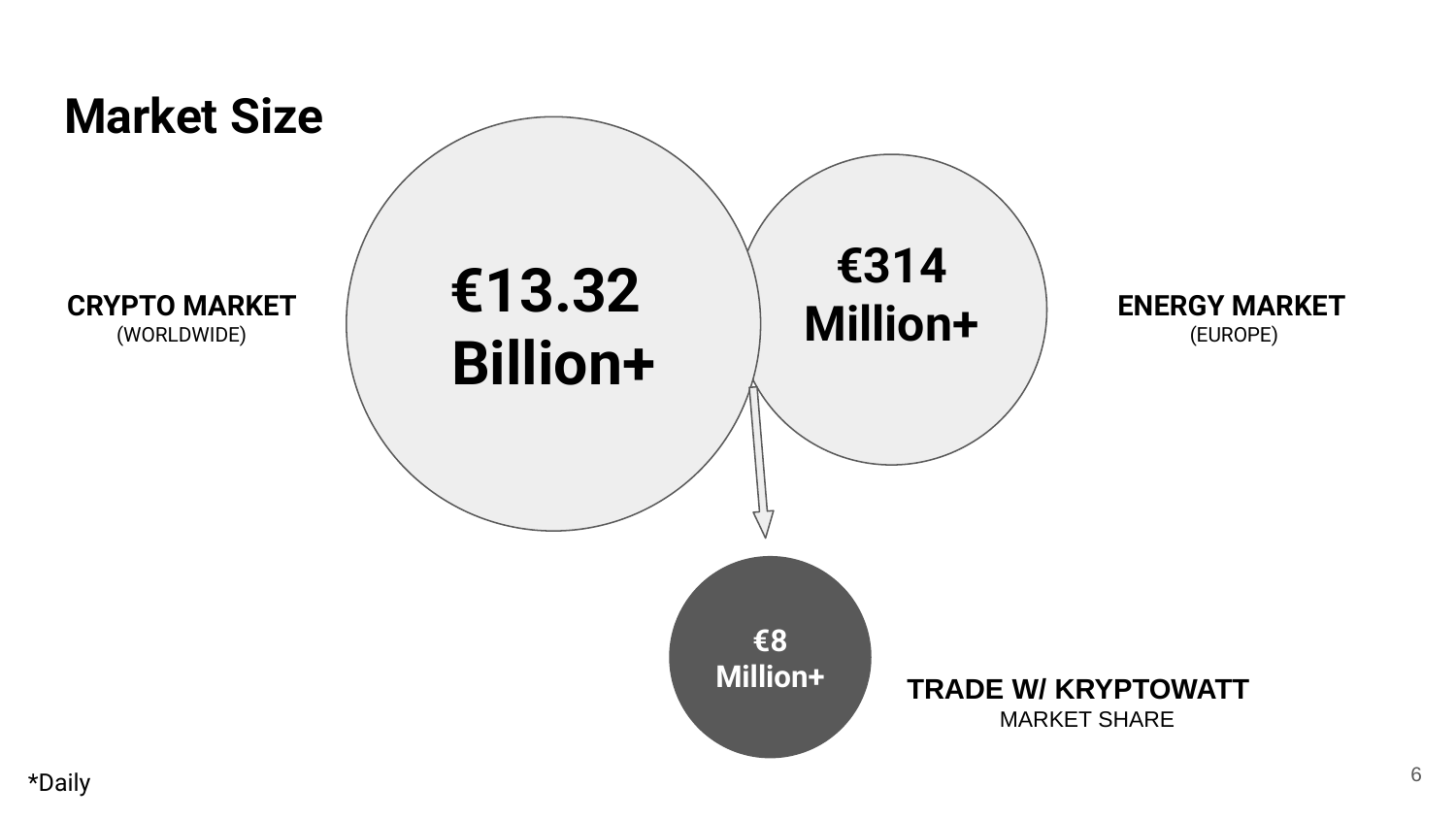

# Market Size
€13.32
Billion+
€314 Million+

CRYPTO MARKET (WORLDWIDE)
ENERGY MARKET
(EUROPE)

€8 Million+
TRADE W/ KRYPTOWATT
MARKET SHARE
6
*Daily